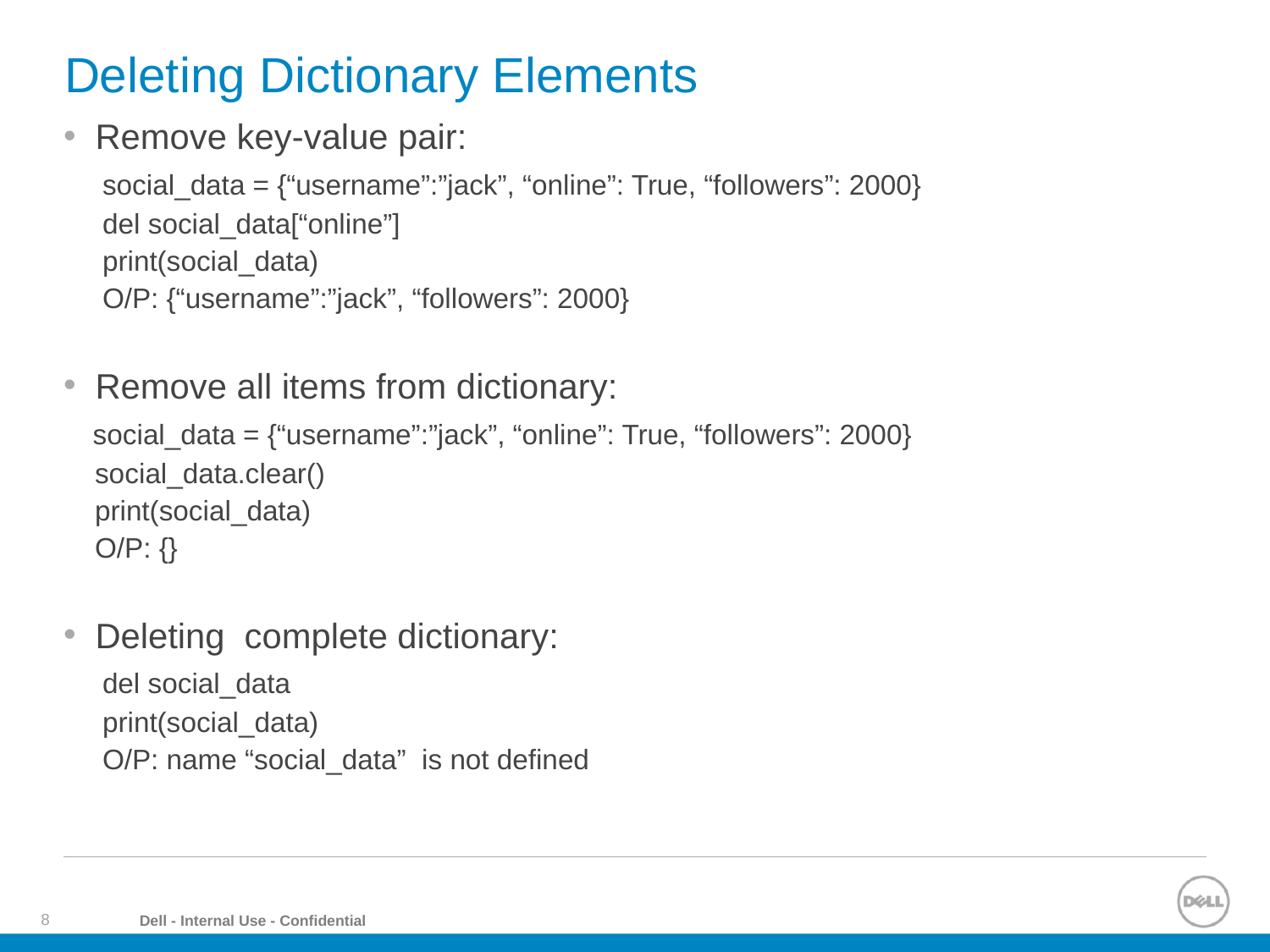

# Deleting Dictionary Elements
Remove key-value pair:
    social_data = {“username”:”jack”, “online”: True, “followers”: 2000}
     del social_data[“online”]
     print(social_data)
     O/P: {“username”:”jack”, “followers”: 2000}

Remove all items from dictionary:
   social_data = {“username”:”jack”, “online”: True, “followers”: 2000}
    social_data.clear()
    print(social_data)
    O/P: {}

Deleting  complete dictionary:
    del social_data
     print(social_data)
     O/P: name “social_data”  is not defined